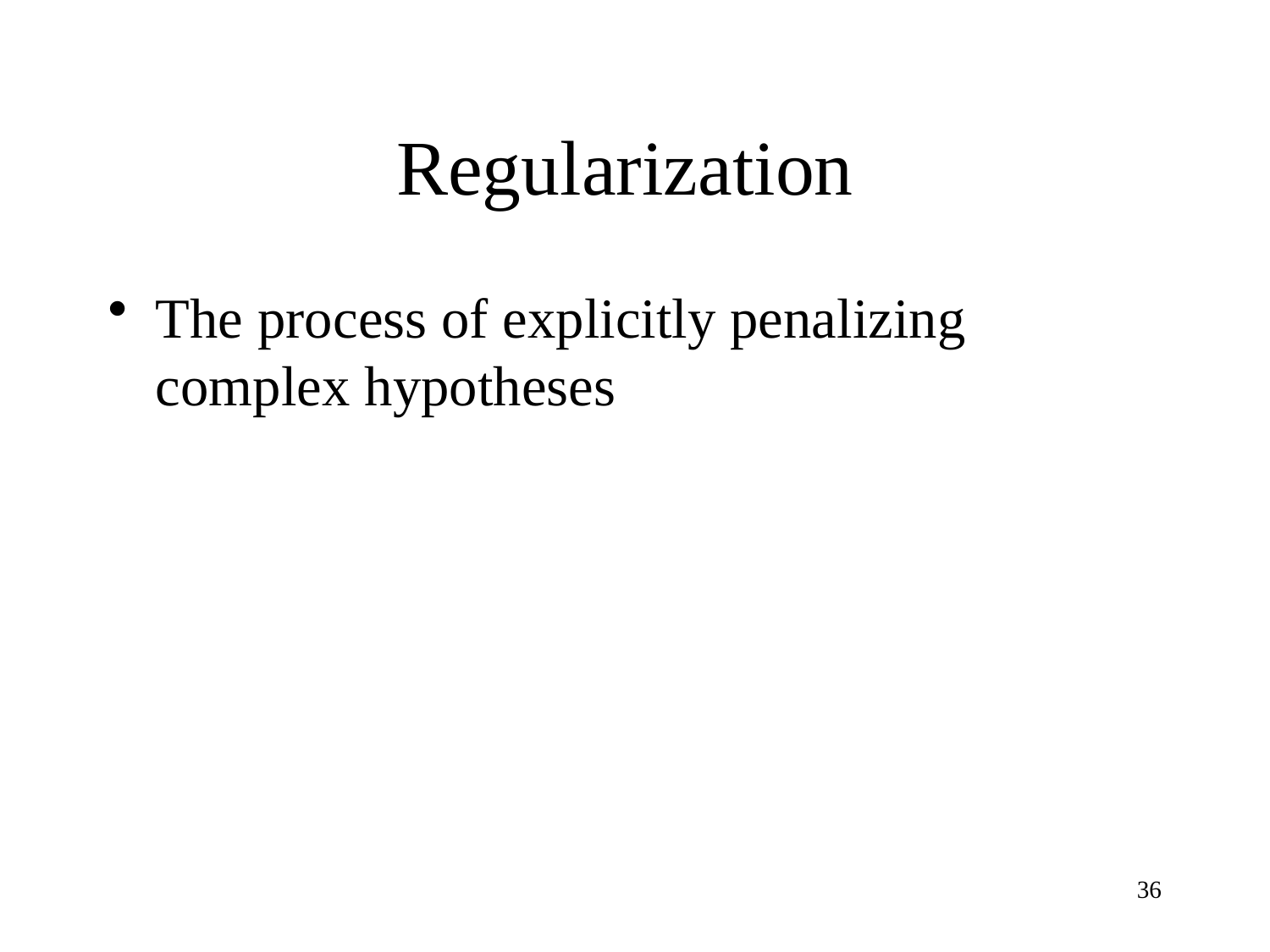

# Regularization
The process of explicitly penalizing complex hypotheses
36